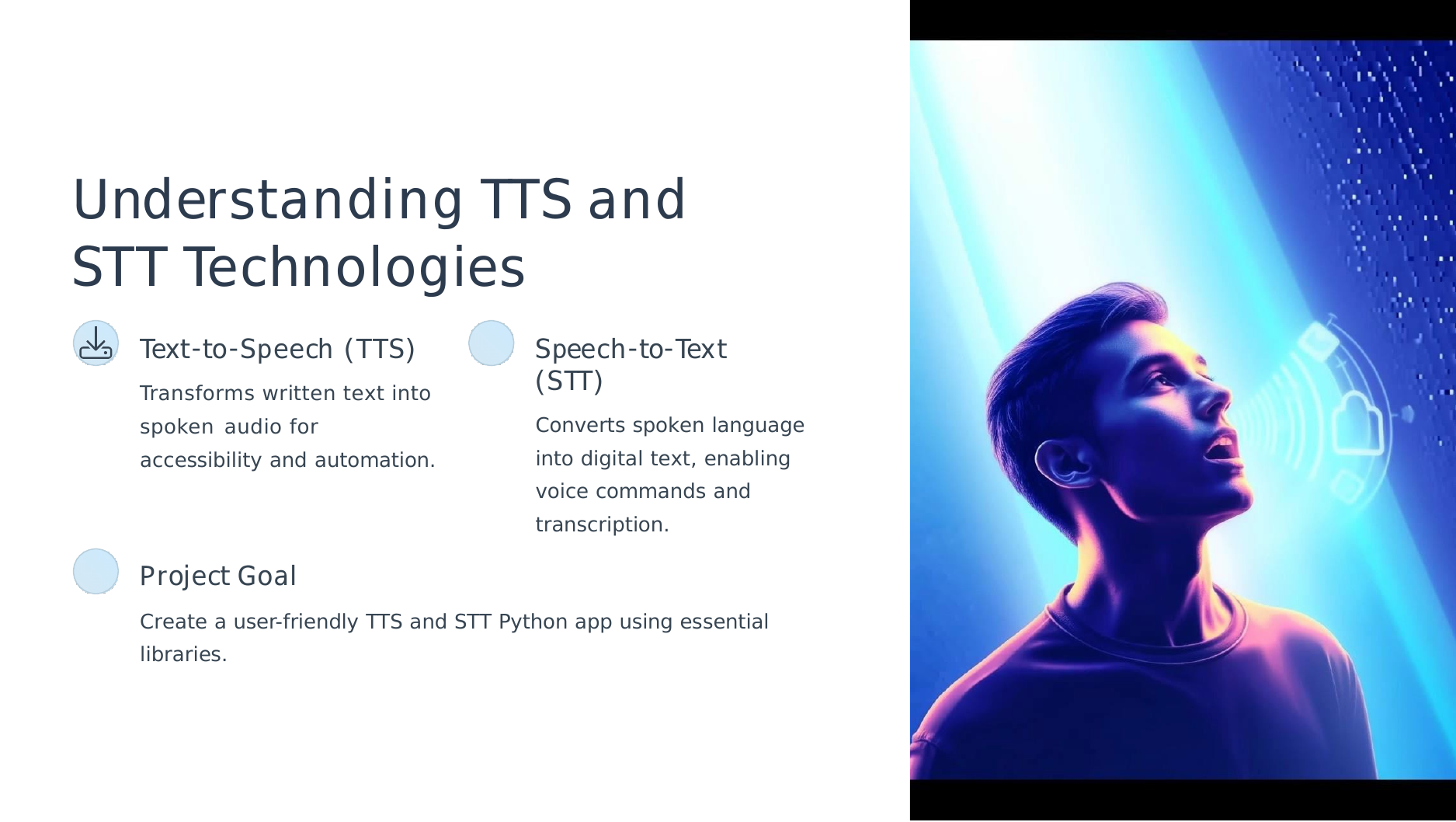

Understanding TTS and STT Technologies

Text-to-Speech (TTS)
Transforms written text into spoken  audio for accessibility and automation.
Speech-to-Text (STT)
Converts spoken language into digital text, enabling voice commands and transcription.

Project Goal
Create a user-friendly TTS and STT Python app using essential libraries.